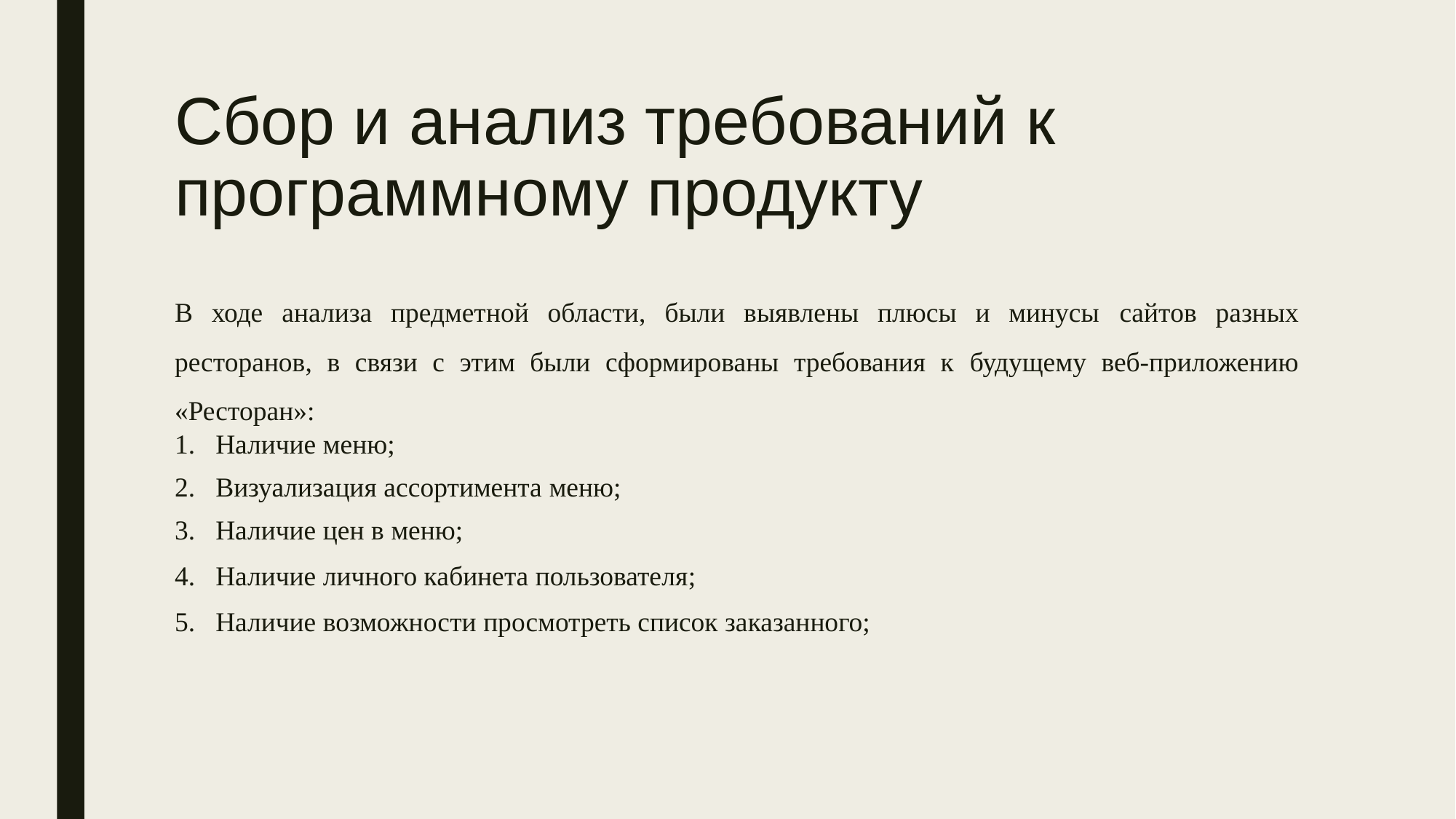

# Сбор и анализ требований к программному продукту
В ходе анализа предметной области, были выявлены плюсы и минусы сайтов разных ресторанов, в связи с этим были сформированы требования к будущему веб-приложению «Ресторан»:
Наличие меню;
Визуализация ассортимента меню;
Наличие цен в меню;
Наличие личного кабинета пользователя;
Наличие возможности просмотреть список заказанного;